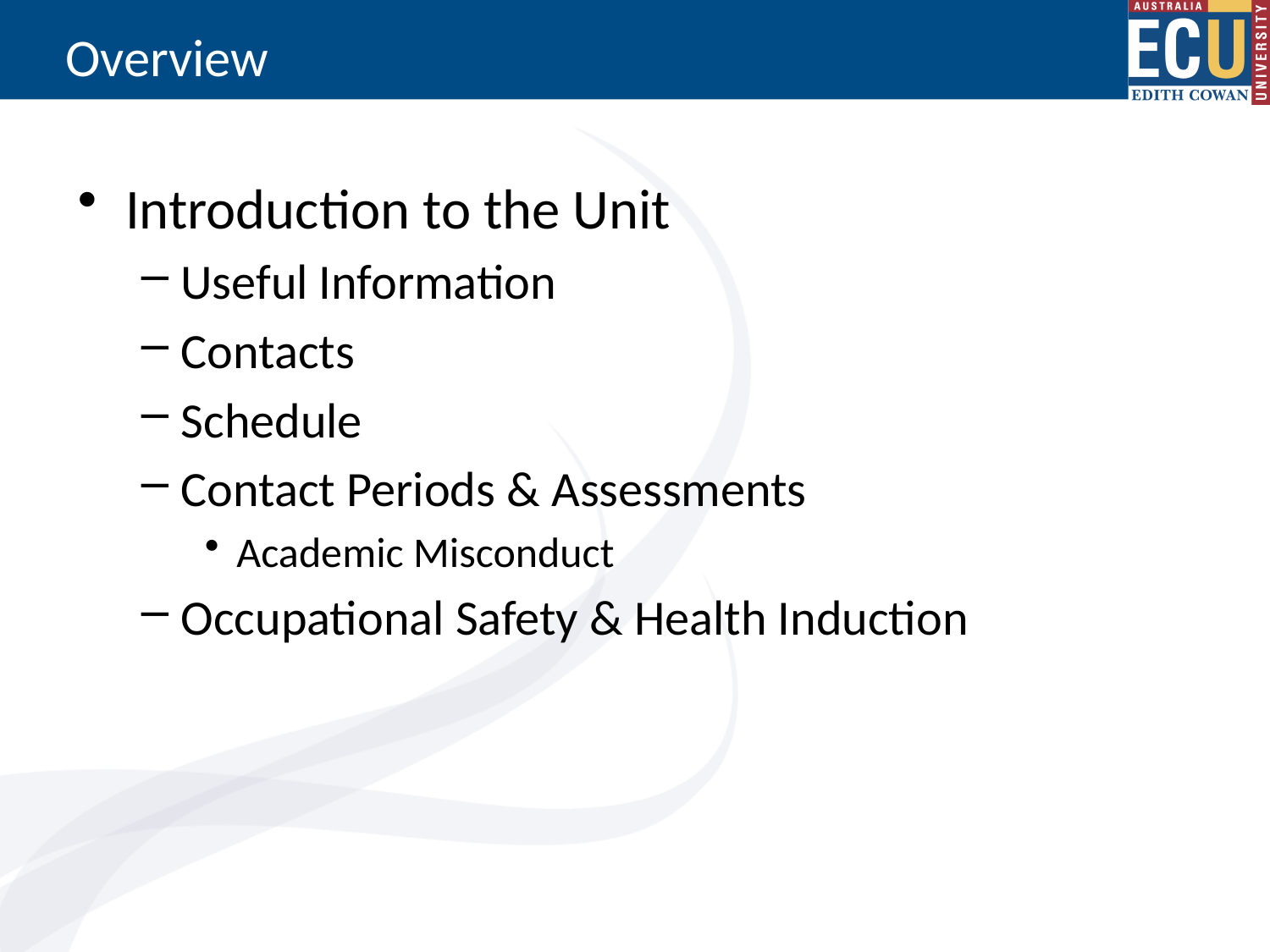

# Overview
Introduction to the Unit
Useful Information
Contacts
Schedule
Contact Periods & Assessments
Academic Misconduct
Occupational Safety & Health Induction